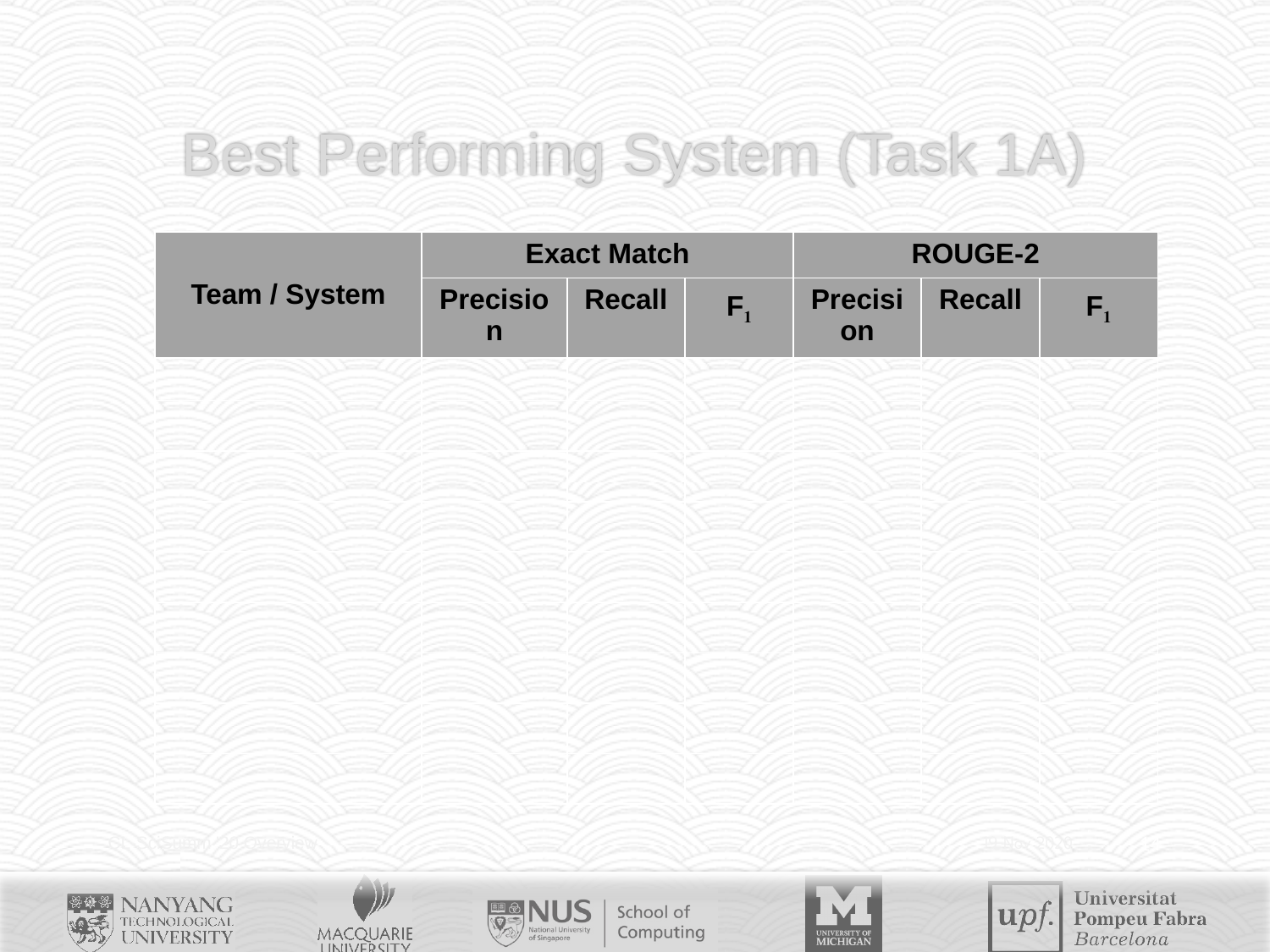

# Best Performing System (Task 1A)
| Team / System | Exact Match |  |  | ROUGE-2 |  |  |
| --- | --- | --- | --- | --- | --- | --- |
|  | Precision | Recall | F1 | Precision | Recall | F1 |
|  |  |  |  |  |  |  |
|  |  |  |  |  |  |  |
|  |  |  |  |  |  |  |
|  |  |  |  |  |  |  |
|  |  |  |  |  |  |  |
|  |  |  |  |  |  |  |
|  |  |  |  |  |  |  |
|  |  |  |  |  |  |  |
|  |  |  |  |  |  |  |
CL-SciSumm '20 Overview
19 Nov 2020
14